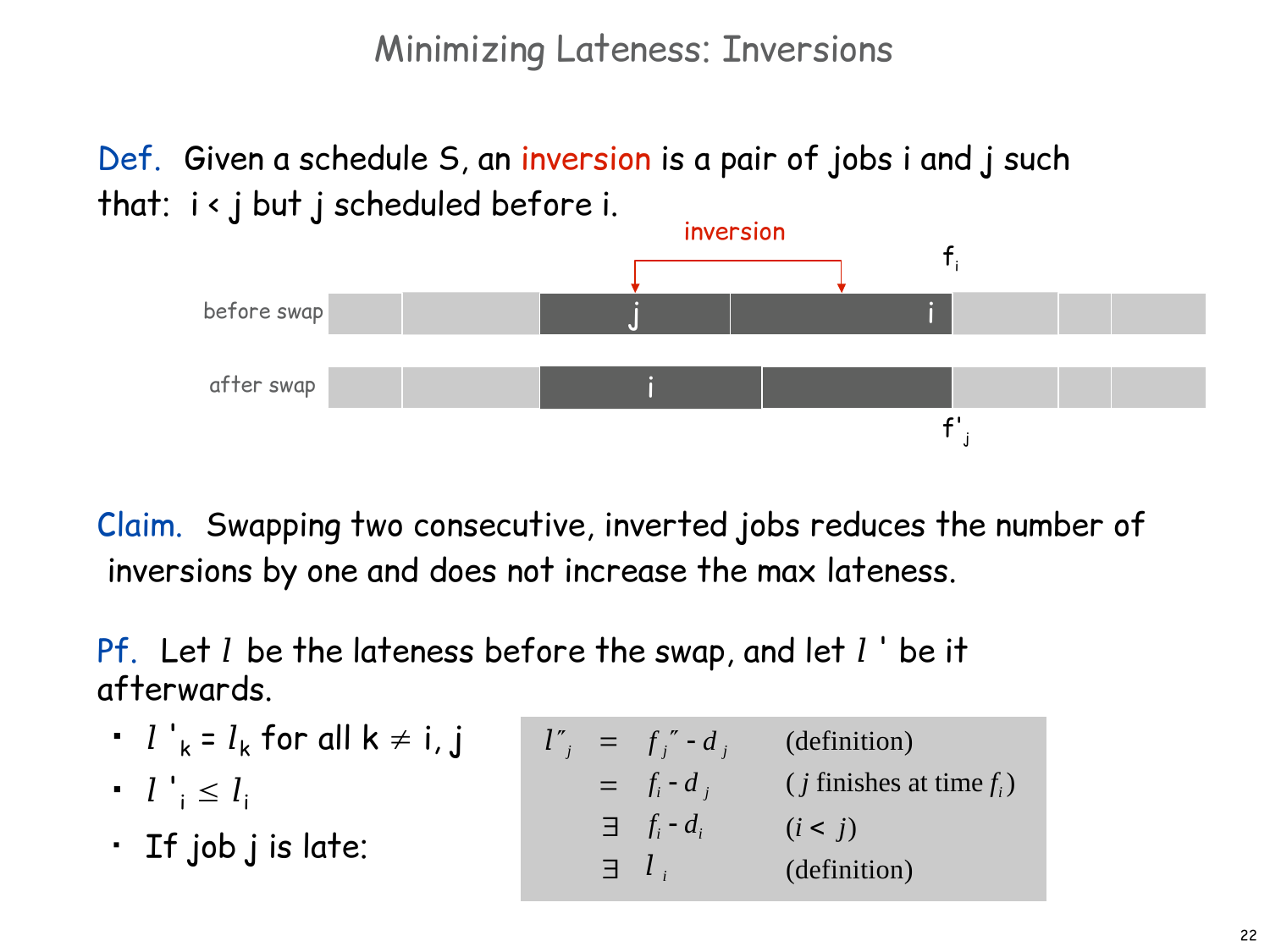

# Minimizing Lateness: Inversions
Def.	Given a schedule S, an inversion is a pair of jobs i and j such that:  i < j but j scheduled before i.
inversion
fi

j	i
before swap

i	j
after swap
f'j
Claim.	Swapping two consecutive, inverted jobs reduces the number of  inversions by one and does not increase the max lateness.

Pf.	Let 𝑙 be the lateness before the swap, and let 𝑙 ' be it afterwards.
𝑙 'k = 𝑙k for all k ≠ i, j
𝑙 'i ≤ 𝑙i
If job j is late:
| 𝑙″j = | f j″ − d j | (definition) |
| --- | --- | --- |
| = | fi − d j | ( j finishes at time fi ) |
| ∃ | fi − di | (i < j) |
| ∃ | 𝑙 i | (definition) |
22